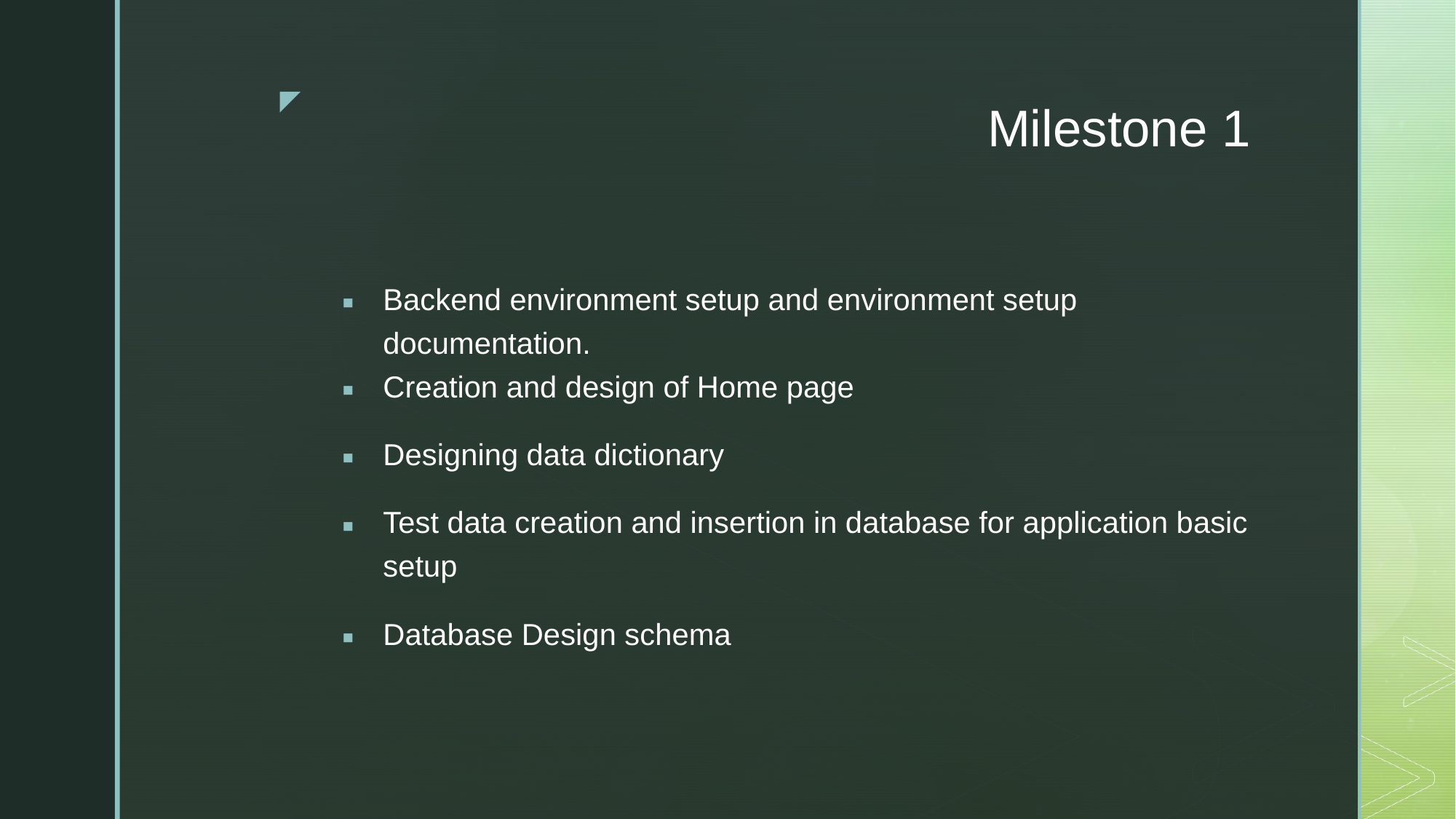

# Milestone 1
Backend environment setup and environment setup documentation.
Creation and design of Home page
Designing data dictionary
Test data creation and insertion in database for application basic setup
Database Design schema